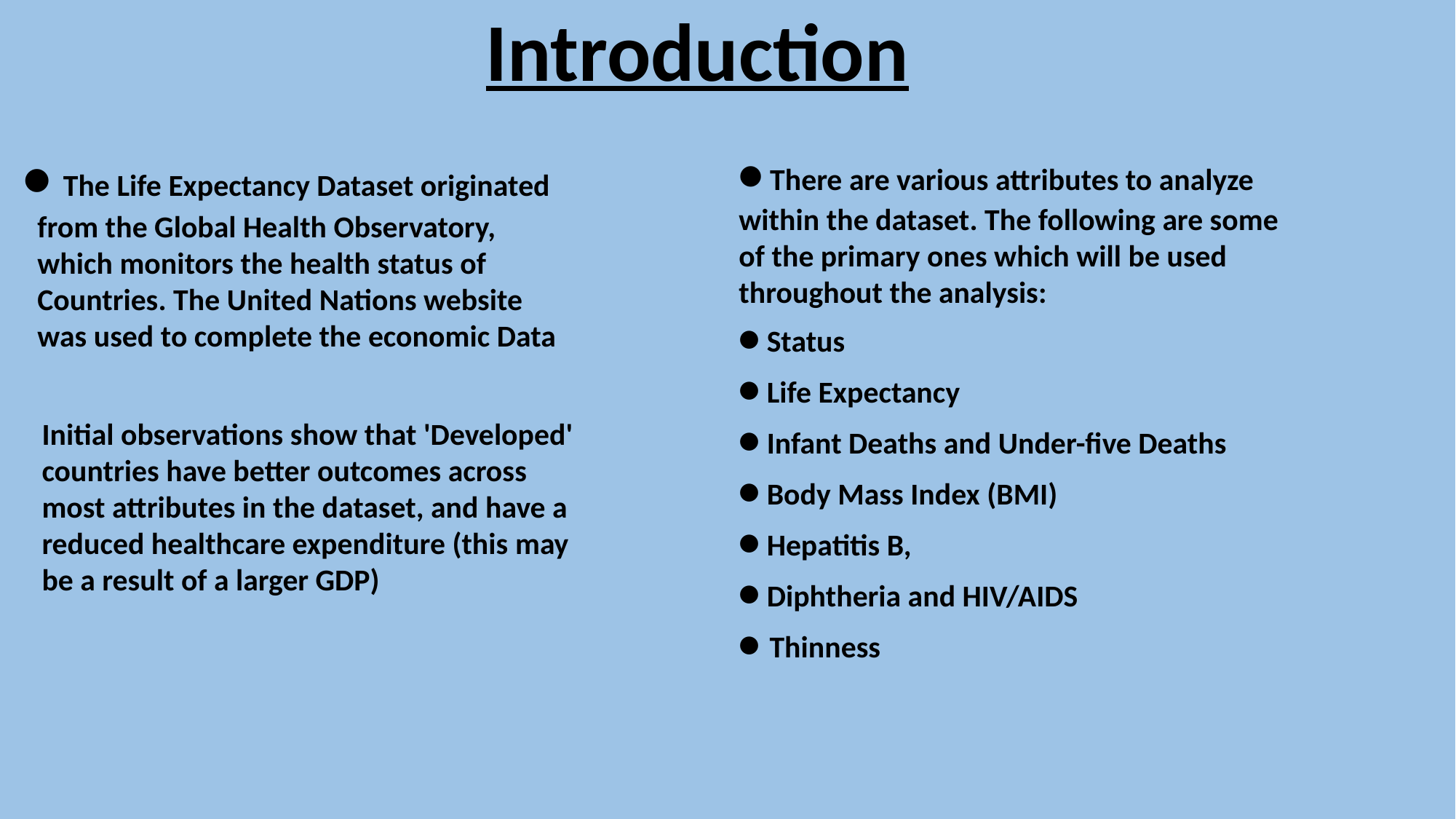

Introduction
• The Life Expectancy Dataset originated
  from the Global Health Observatory,
  which monitors the health status of
  Countries. The United Nations website
  was used to complete the economic Data

• There are various attributes to analyze
within the dataset. The following are some
of the primary ones which will be used
throughout the analysis:
• Status
• Life Expectancy
• Infant Deaths and Under-five Deaths
• Body Mass Index (BMI)
• Hepatitis B,
• Diphtheria and HIV/AIDS
• Thinness

  Initial observations show that 'Developed'
  countries have better outcomes across
  most attributes in the dataset, and have a
  reduced healthcare expenditure (this may
  be a result of a larger GDP)